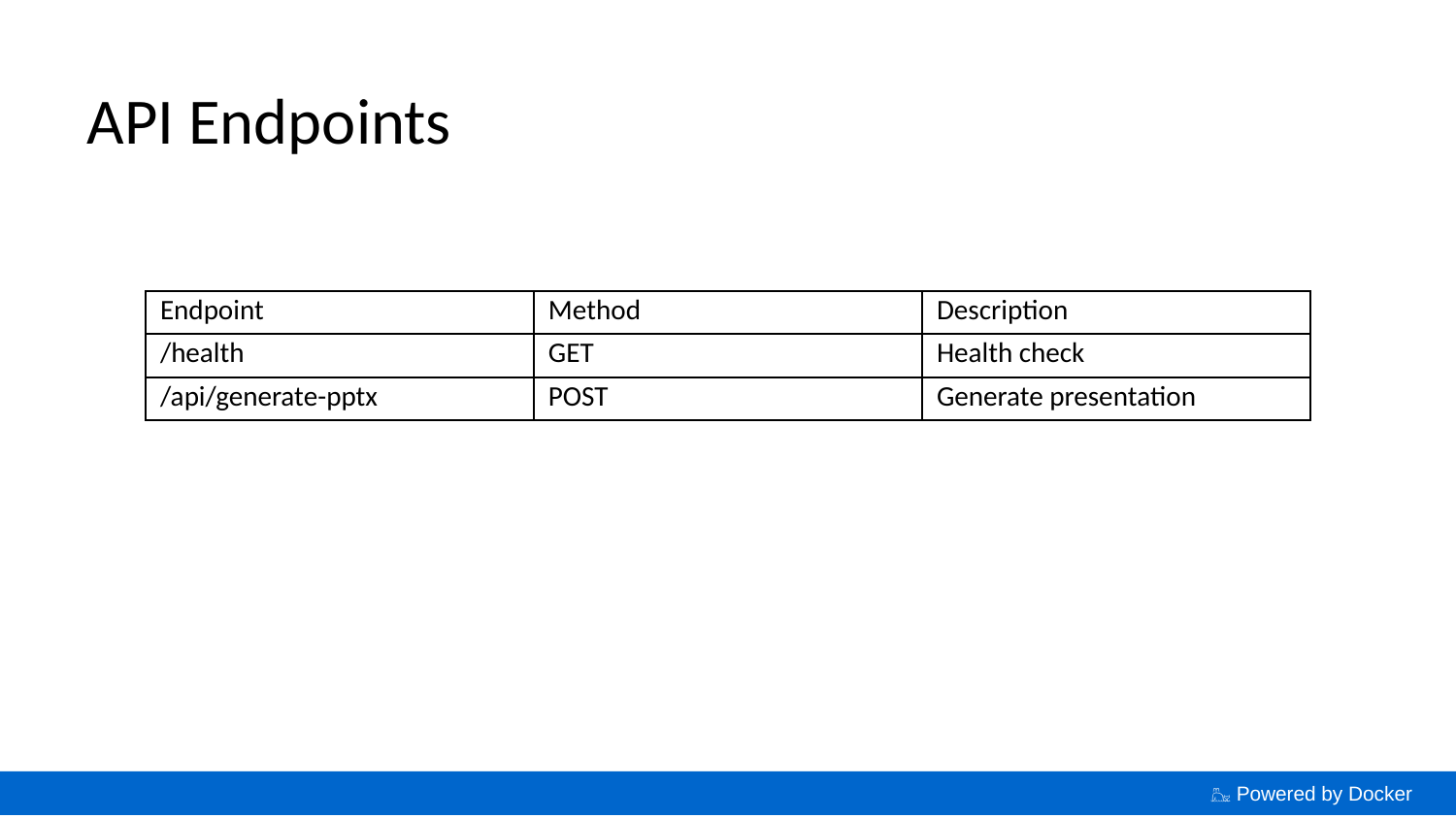

API Endpoints

| Endpoint | Method | Description |
| --- | --- | --- |
| /health | GET | Health check |
| /api/generate-pptx | POST | Generate presentation |